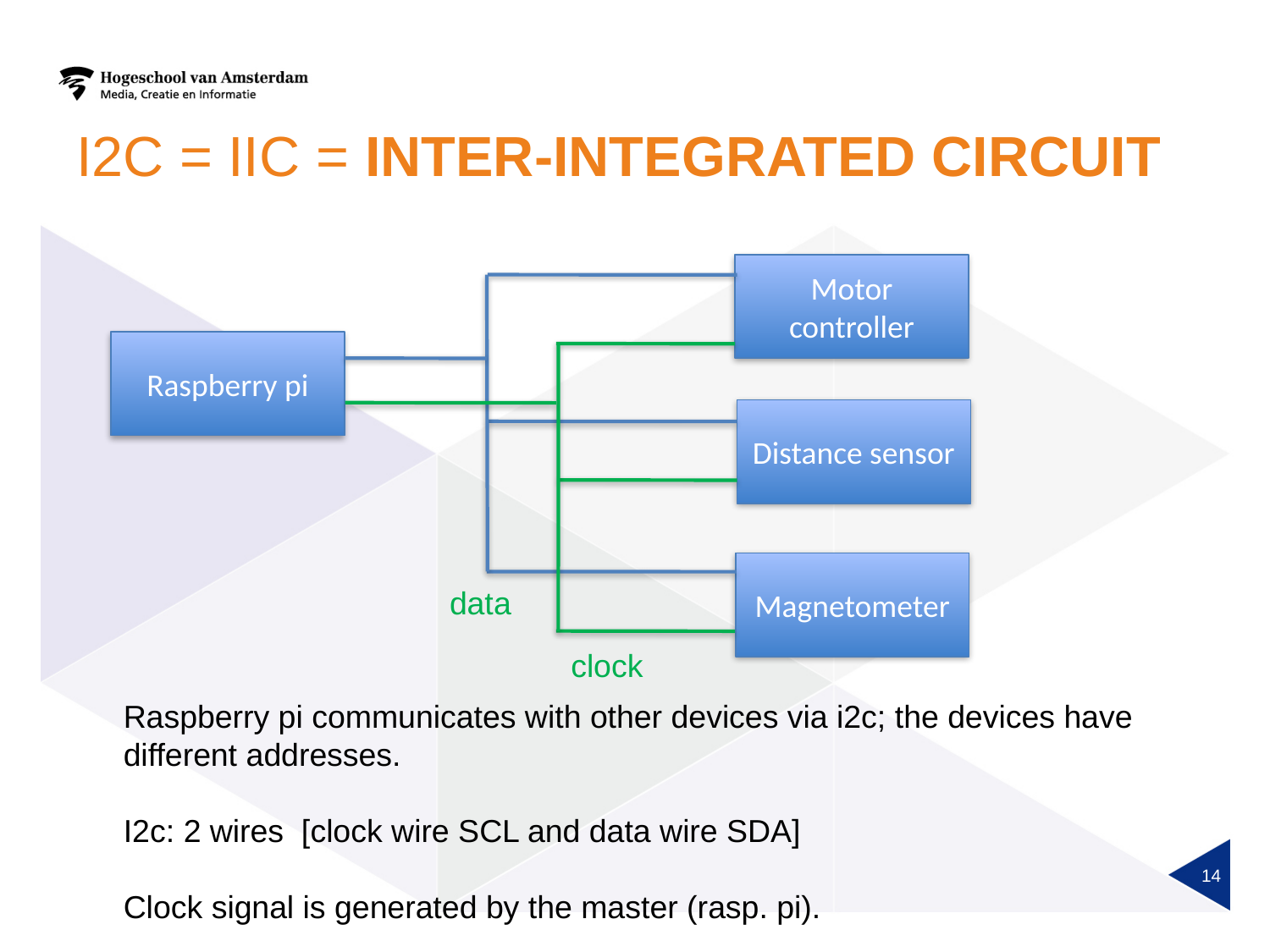

# I2c = iic = Inter-Integrated Circuit
Motor controller
Raspberry pi
Distance sensor
Magnetometer
data
clock
Raspberry pi communicates with other devices via i2c; the devices have different addresses.

I2c: 2 wires  [clock wire SCL and data wire SDA]

Clock signal is generated by the master (rasp. pi).

14